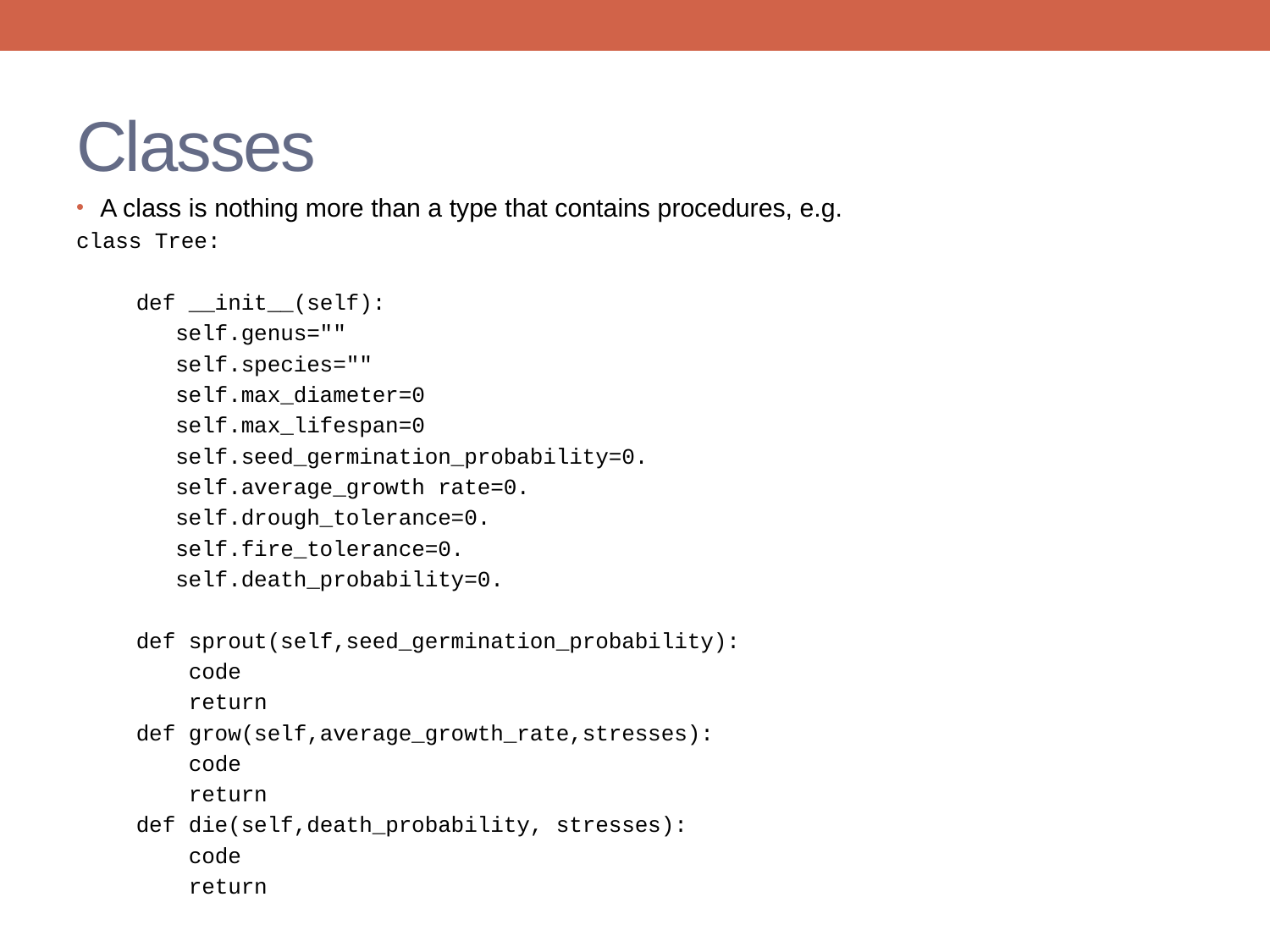

# Classes
A class is nothing more than a type that contains procedures, e.g.
class Tree:

def __init__(self):
   self.genus=""
   self.species=""
   self.max_diameter=0
   self.max_lifespan=0
   self.seed_germination_probability=0.
   self.average_growth rate=0.
   self.drough_tolerance=0.
   self.fire_tolerance=0.
   self.death_probability=0.

def sprout(self,seed_germination_probability):
    code
    return
def grow(self,average_growth_rate,stresses):
    code
    return
def die(self,death_probability, stresses):
    code
    return